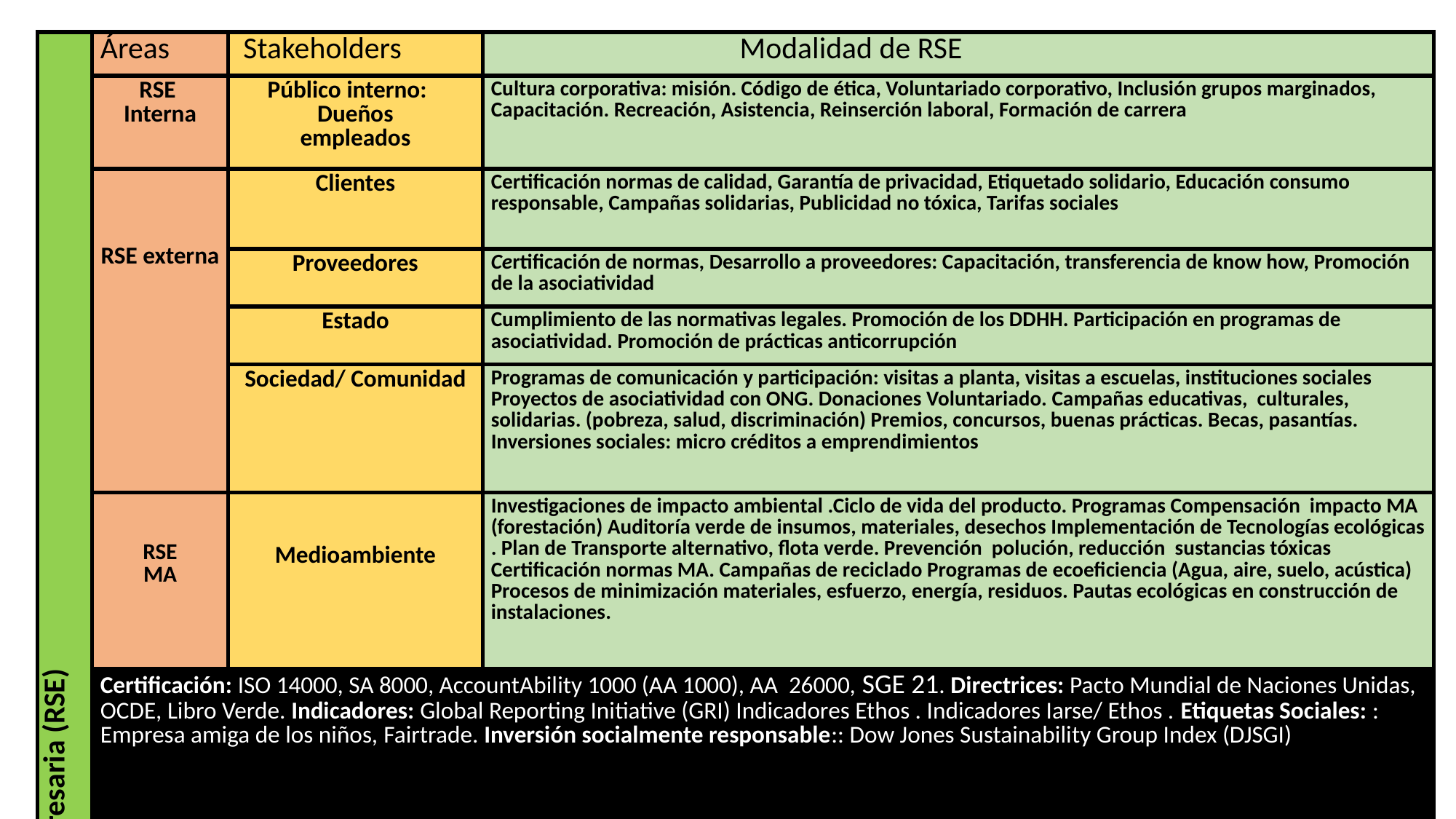

| Responsabilidad Social Empresaria (RSE) | Áreas | Stakeholders | Modalidad de RSE |
| --- | --- | --- | --- |
|  | RSE Interna | Público interno: Dueños empleados | Cultura corporativa: misión. Código de ética, Voluntariado corporativo, Inclusión grupos marginados, Capacitación. Recreación, Asistencia, Reinserción laboral, Formación de carrera |
|  | RSE externa | Clientes | Certificación normas de calidad, Garantía de privacidad, Etiquetado solidario, Educación consumo responsable, Campañas solidarias, Publicidad no tóxica, Tarifas sociales |
|  |  | Proveedores | Certificación de normas, Desarrollo a proveedores: Capacitación, transferencia de know how, Promoción de la asociatividad |
|  |  | Estado | Cumplimiento de las normativas legales. Promoción de los DDHH. Participación en programas de asociatividad. Promoción de prácticas anticorrupción |
|  |  | Sociedad/ Comunidad | Programas de comunicación y participación: visitas a planta, visitas a escuelas, instituciones sociales Proyectos de asociatividad con ONG. Donaciones Voluntariado. Campañas educativas, culturales, solidarias. (pobreza, salud, discriminación) Premios, concursos, buenas prácticas. Becas, pasantías. Inversiones sociales: micro créditos a emprendimientos |
|  | RSE MA | Medioambiente | Investigaciones de impacto ambiental .Ciclo de vida del producto. Programas Compensación impacto MA (forestación) Auditoría verde de insumos, materiales, desechos Implementación de Tecnologías ecológicas . Plan de Transporte alternativo, flota verde. Prevención polución, reducción sustancias tóxicas Certificación normas MA. Campañas de reciclado Programas de ecoeficiencia (Agua, aire, suelo, acústica) Procesos de minimización materiales, esfuerzo, energía, residuos. Pautas ecológicas en construcción de instalaciones. |
|  | Certificación: ISO 14000, SA 8000, AccountAbility 1000 (AA 1000), AA 26000, SGE 21. Directrices: Pacto Mundial de Naciones Unidas, OCDE, Libro Verde. Indicadores: Global Reporting Initiative (GRI) Indicadores Ethos . Indicadores Iarse/ Ethos . Etiquetas Sociales: : Empresa amiga de los niños, Fairtrade. Inversión socialmente responsable:: Dow Jones Sustainability Group Index (DJSGI) |  |  |
#
|  |
| --- |